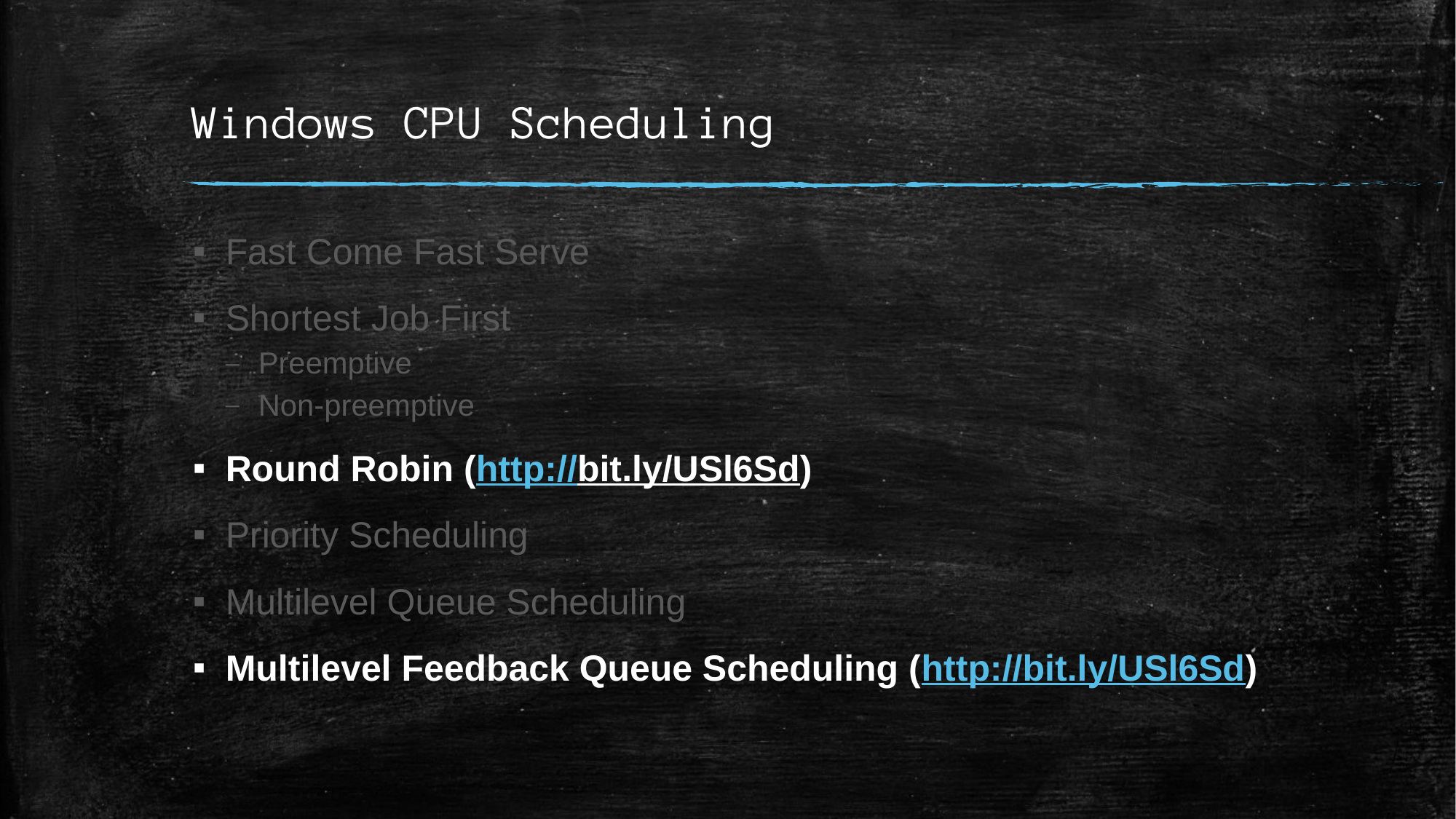

# Windows CPU Scheduling
Fast Come Fast Serve
Shortest Job First
Preemptive
Non-preemptive
Round Robin (http://bit.ly/USl6Sd)
Priority Scheduling
Multilevel Queue Scheduling
Multilevel Feedback Queue Scheduling (http://bit.ly/USl6Sd)